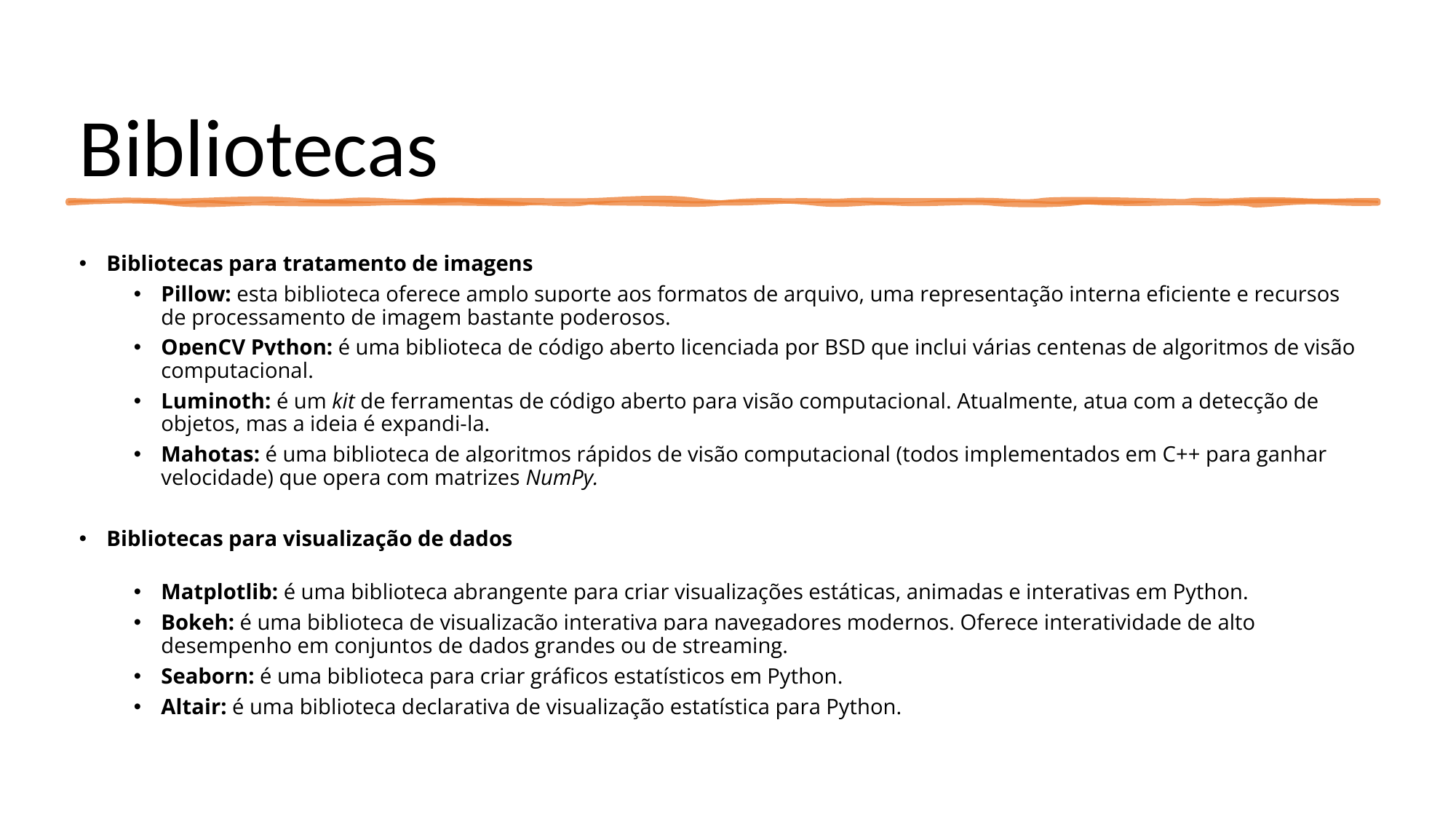

# Bibliotecas

Bibliotecas para tratamento de imagens
Pillow: esta biblioteca oferece amplo suporte aos formatos de arquivo, uma representação interna eficiente e recursos de processamento de imagem bastante poderosos.
OpenCV Python: é uma biblioteca de código aberto licenciada por BSD que inclui várias centenas de algoritmos de visão computacional.
Luminoth: é um kit de ferramentas de código aberto para visão computacional. Atualmente, atua com a detecção de objetos, mas a ideia é expandi-la.
Mahotas: é uma biblioteca de algoritmos rápidos de visão computacional (todos implementados em C++ para ganhar velocidade) que opera com matrizes NumPy.
Bibliotecas para visualização de dados
Matplotlib: é uma biblioteca abrangente para criar visualizações estáticas, animadas e interativas em Python.
Bokeh: é uma biblioteca de visualização interativa para navegadores modernos. Oferece interatividade de alto desempenho em conjuntos de dados grandes ou de streaming.
Seaborn: é uma biblioteca para criar gráficos estatísticos em Python.
Altair: é uma biblioteca declarativa de visualização estatística para Python.